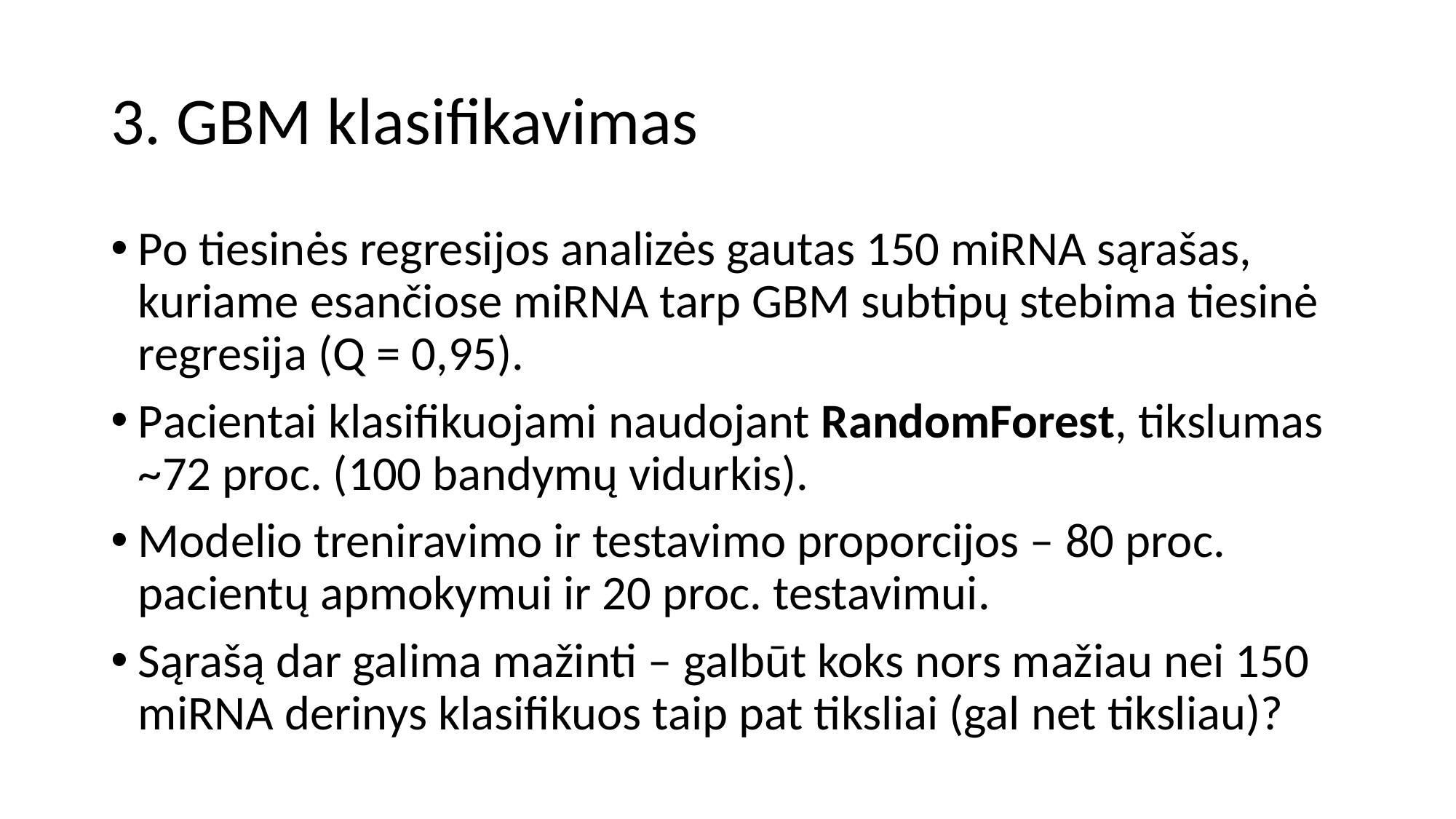

# 3. GBM klasifikavimas
Po tiesinės regresijos analizės gautas 150 miRNA sąrašas, kuriame esančiose miRNA tarp GBM subtipų stebima tiesinė regresija (Q = 0,95).
Pacientai klasifikuojami naudojant RandomForest, tikslumas ~72 proc. (100 bandymų vidurkis).
Modelio treniravimo ir testavimo proporcijos – 80 proc. pacientų apmokymui ir 20 proc. testavimui.
Sąrašą dar galima mažinti – galbūt koks nors mažiau nei 150 miRNA derinys klasifikuos taip pat tiksliai (gal net tiksliau)?